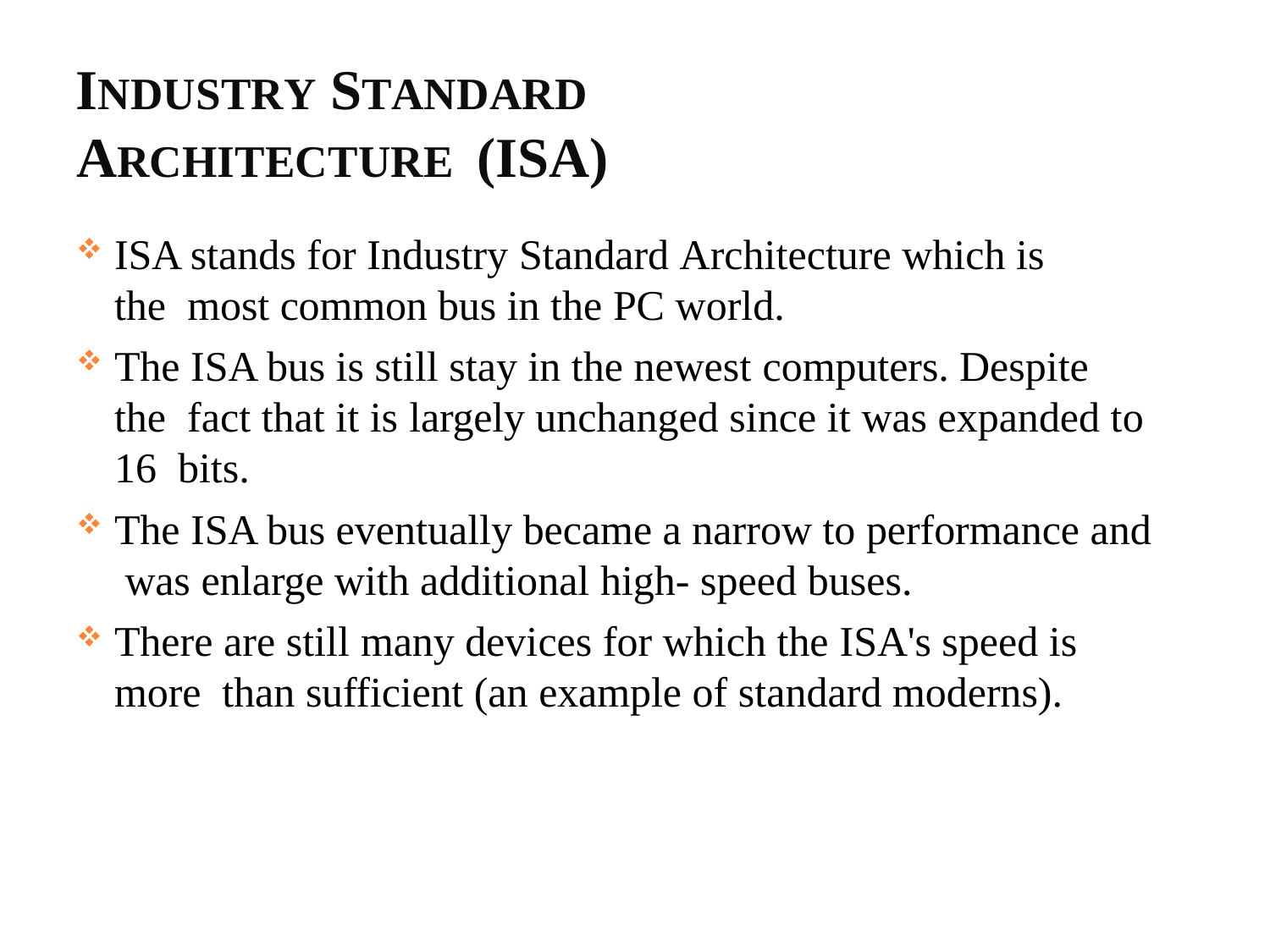

# INDUSTRY	STANDARD	ARCHITECTURE  (ISA)
ISA stands for Industry Standard Architecture which is the  most common bus in the PC world.
The ISA bus is still stay in the newest computers. Despite the  fact that it is largely unchanged since it was expanded to 16  bits.
The ISA bus eventually became a narrow to performance and  was enlarge with additional high- speed buses.
There are still many devices for which the ISA's speed is more  than sufficient (an example of standard moderns).
41